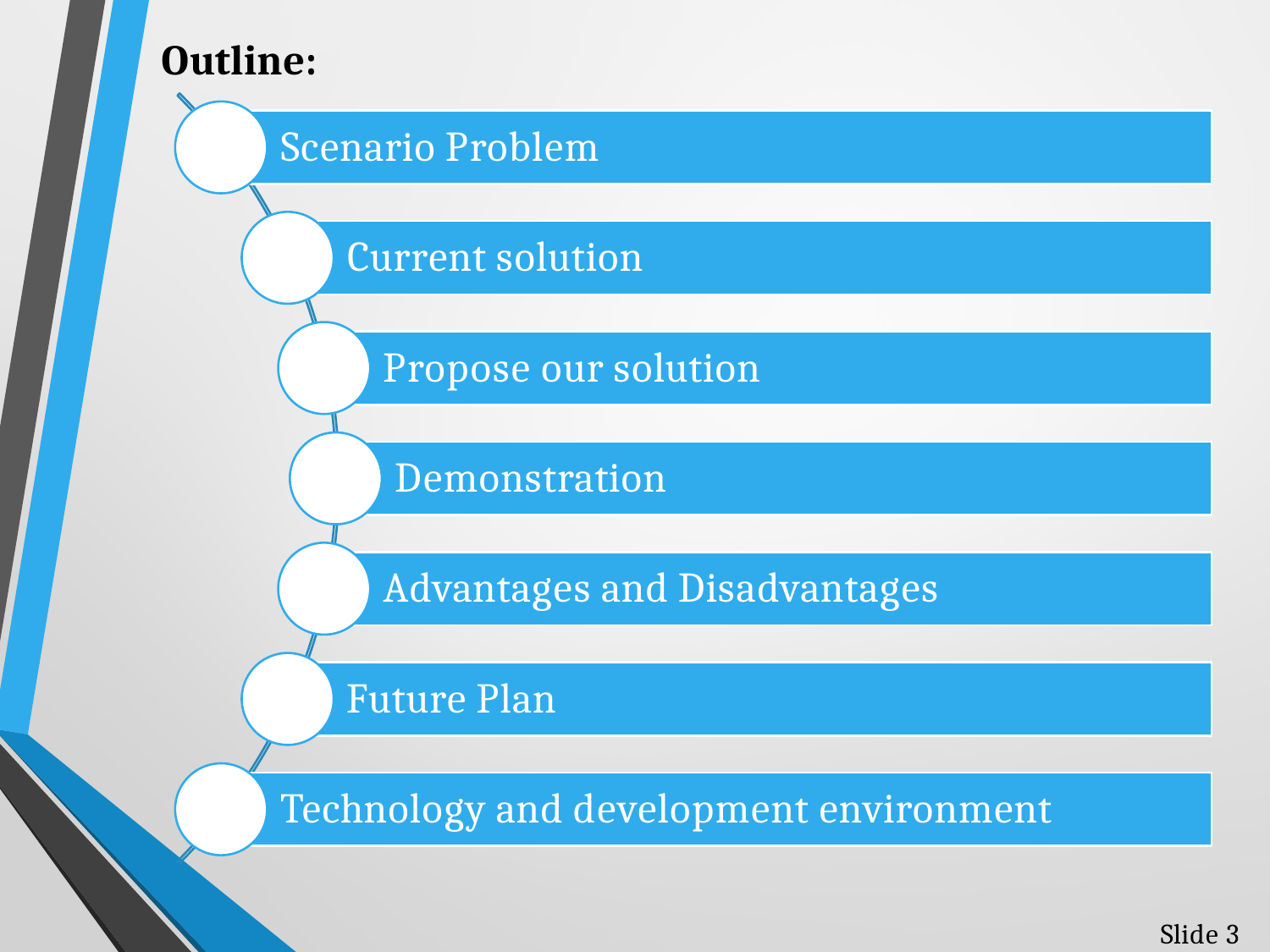

Outline:
Scenario Problem
Current solution
Propose our solution
Demonstration
Advantages and Disadvantages
Future Plan
Technology and development environment
Slide 3